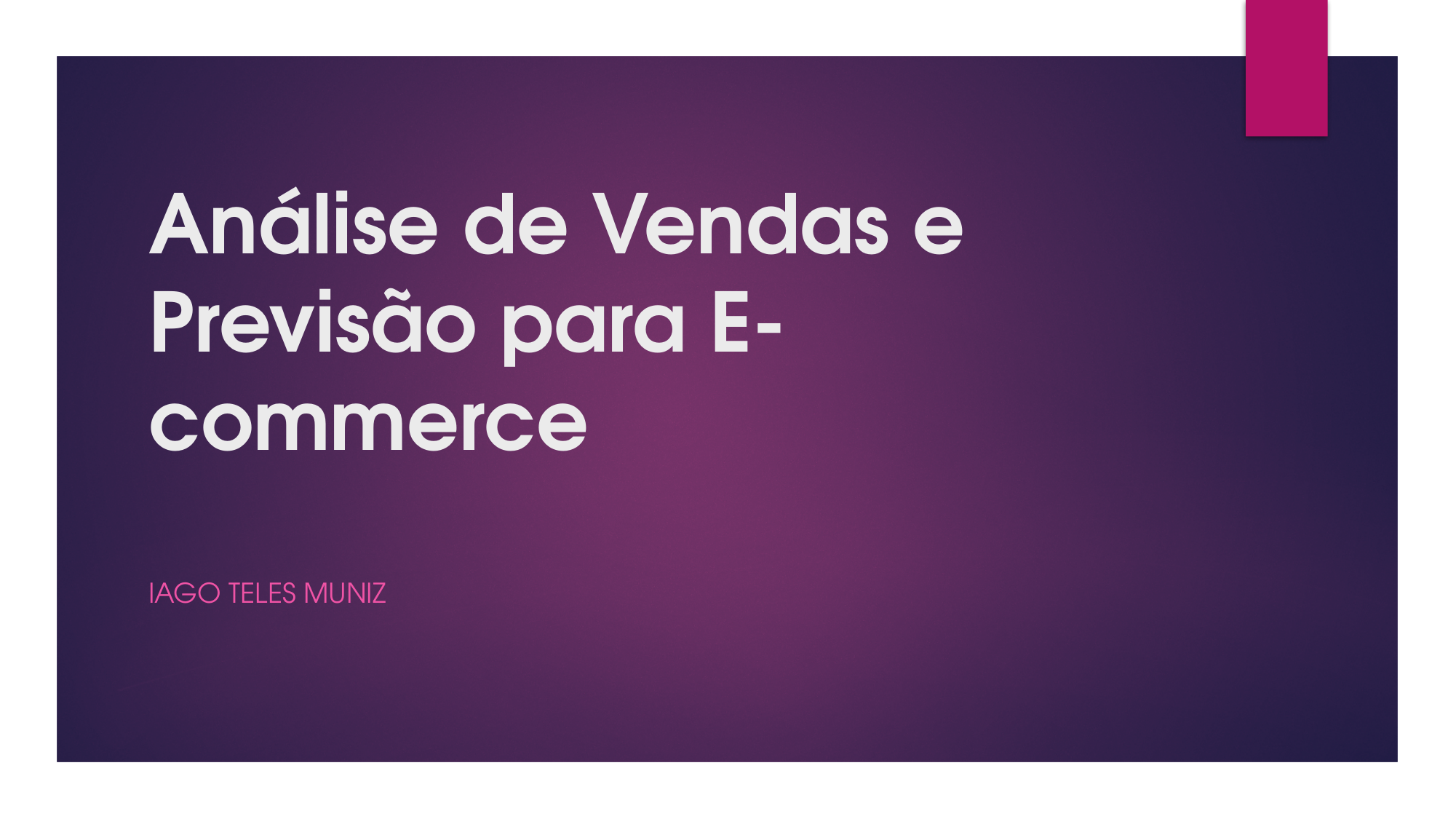

# Análise de Vendas e Previsão para E-commerce
Iago Teles Muniz